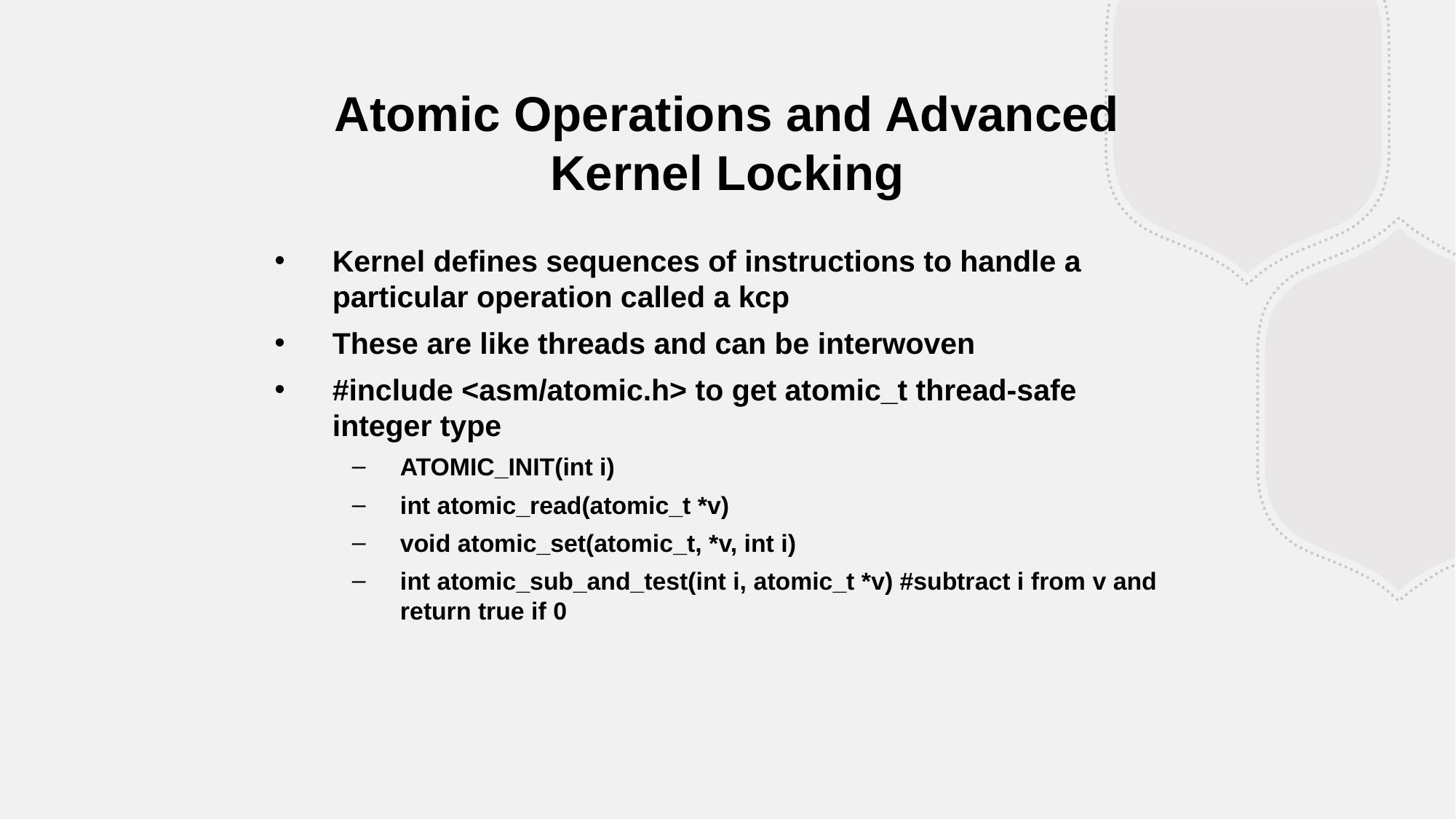

Atomic Operations and Advanced Kernel Locking
Kernel defines sequences of instructions to handle a particular operation called a kcp
These are like threads and can be interwoven
#include <asm/atomic.h> to get atomic_t thread-safe integer type
ATOMIC_INIT(int i)
int atomic_read(atomic_t *v)
void atomic_set(atomic_t, *v, int i)
int atomic_sub_and_test(int i, atomic_t *v) #subtract i from v and return true if 0